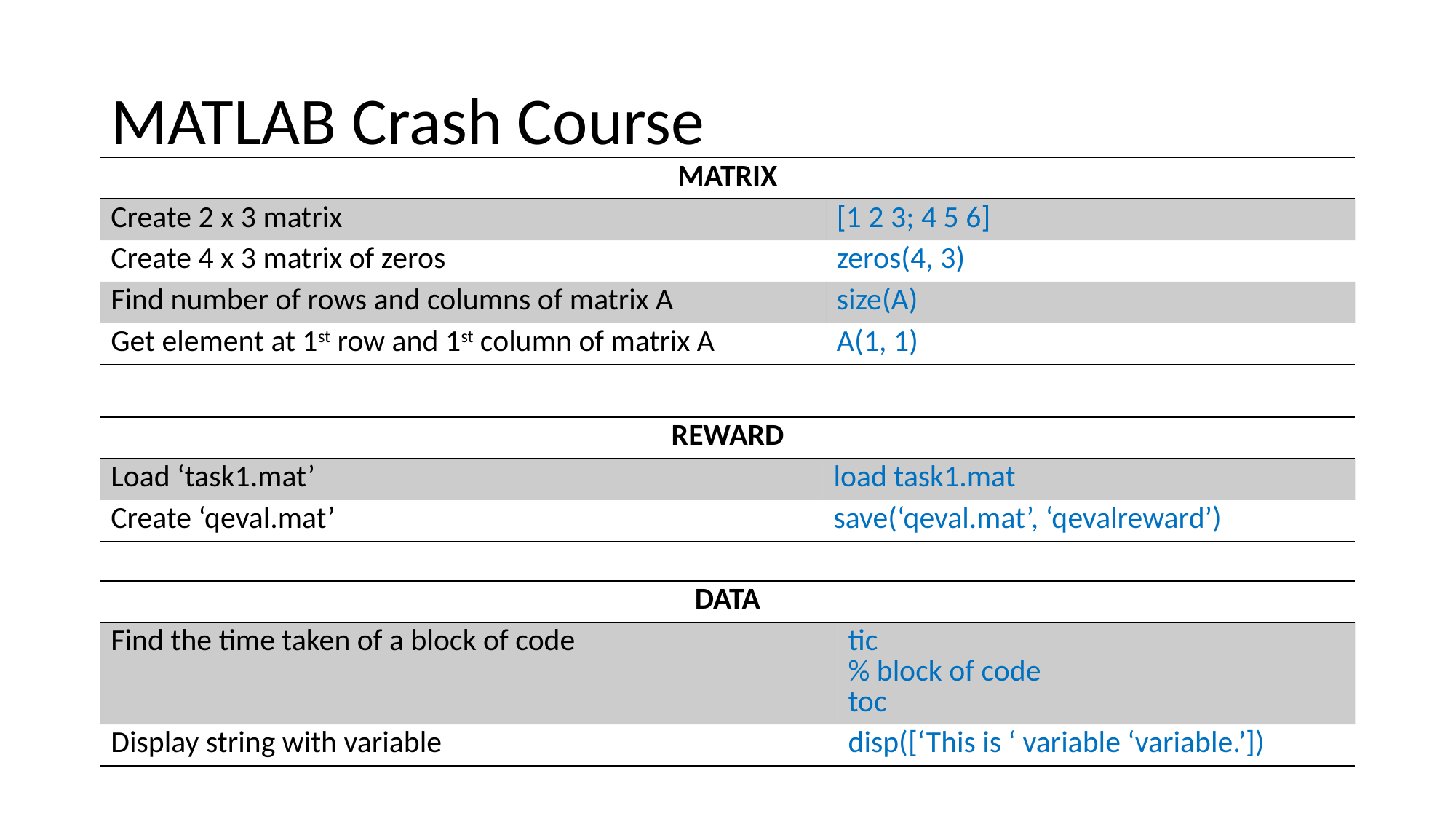

# MATLAB Crash Course
| MATRIX |  |
| --- | --- |
| Create 2 x 3 matrix | [1 2 3; 4 5 6] |
| Create 4 x 3 matrix of zeros | zeros(4, 3) |
| Find number of rows and columns of matrix A | size(A) |
| Get element at 1st row and 1st column of matrix A | A(1, 1) |
| REWARD |  |
| --- | --- |
| Load ‘task1.mat’ | load task1.mat |
| Create ‘qeval.mat’ | save(‘qeval.mat’, ‘qevalreward’) |
| DATA |  |
| --- | --- |
| Find the time taken of a block of code | tic % block of code toc |
| Display string with variable | disp([‘This is ‘ variable ‘variable.’]) |